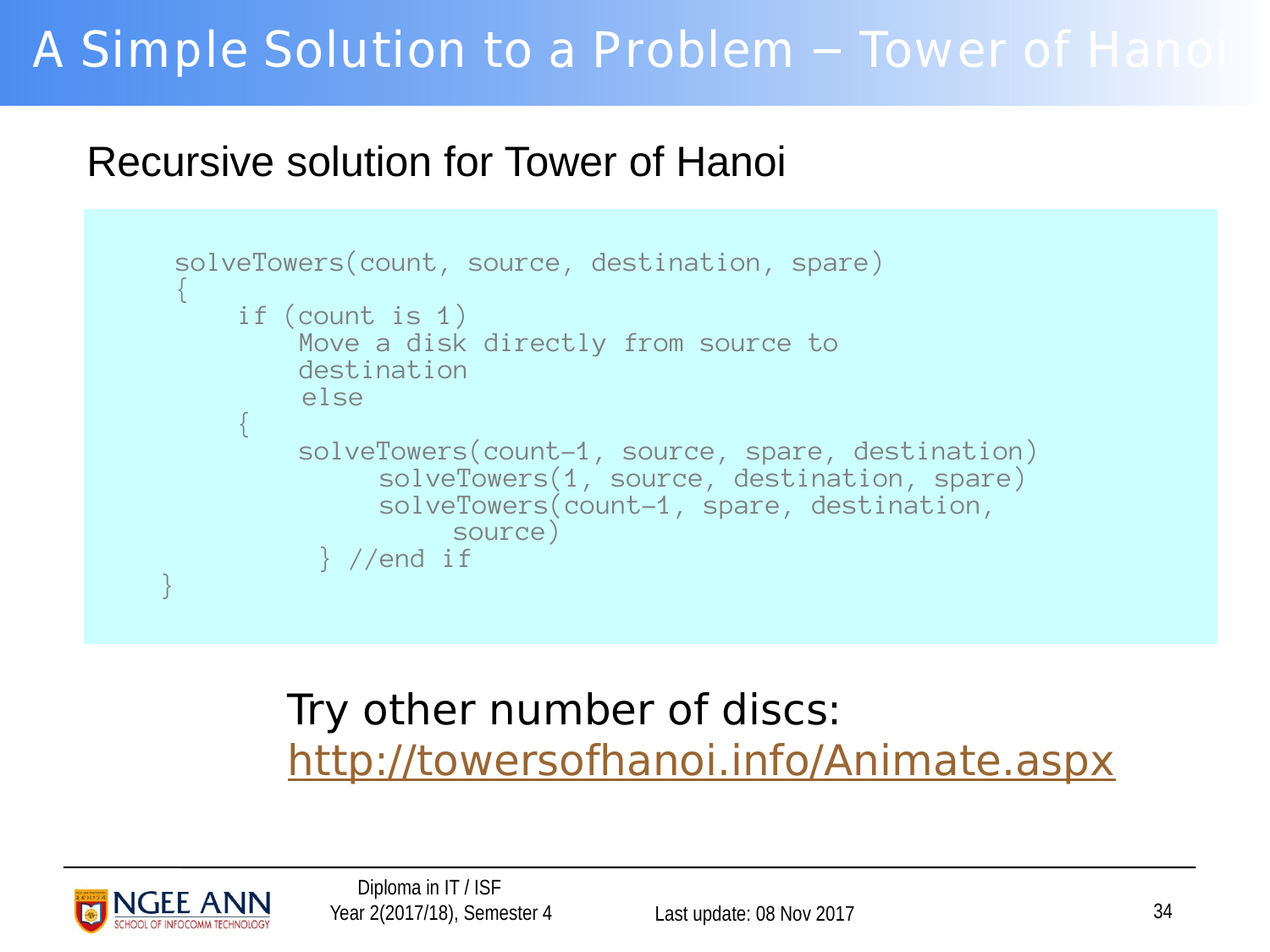

# A Simple Solution to a Problem – Tower of Hanoi

Recursive solution for Tower of Hanoi

 solveTowers(count, source, destination, spare)
 {
     if (count is 1)
         Move a disk directly from source to
         destination
	 else
     {
         solveTowers(count-1, source, spare, destination)
	      solveTowers(1, source, destination, spare)
	      solveTowers(count-1, spare, destination,
                   source)
	  } //end if
}

Try other number of discs: http://towersofhanoi.info/Animate.aspx